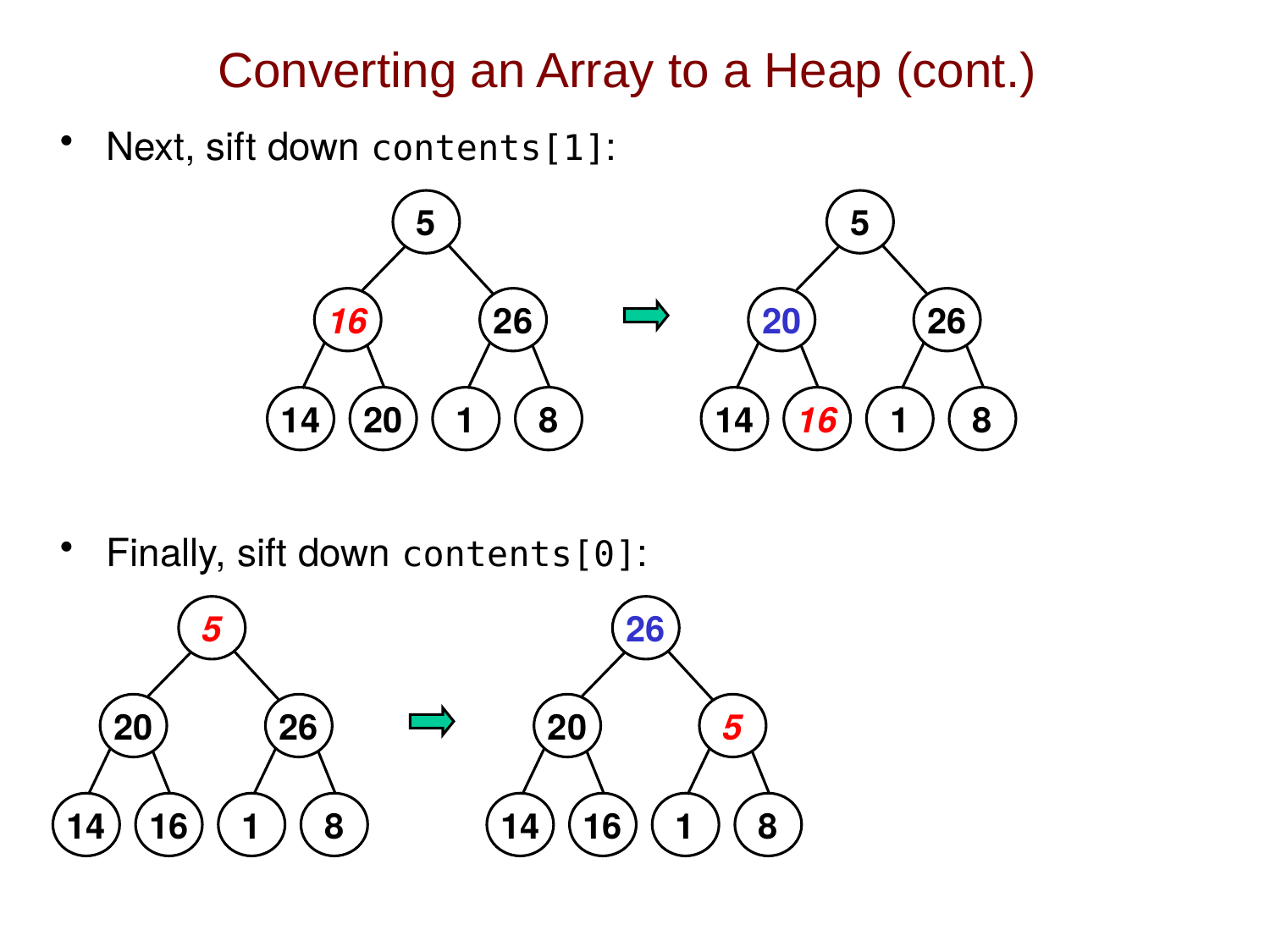

# Converting an Array to a Heap (cont.)
Next, sift down contents[1]:

Finally, sift down contents[0]:
5
5

16
26
20
26

14
20
1
8
14
16
1
8
5
26

20
26
20
5

14
16
1
8
14
16
1
8